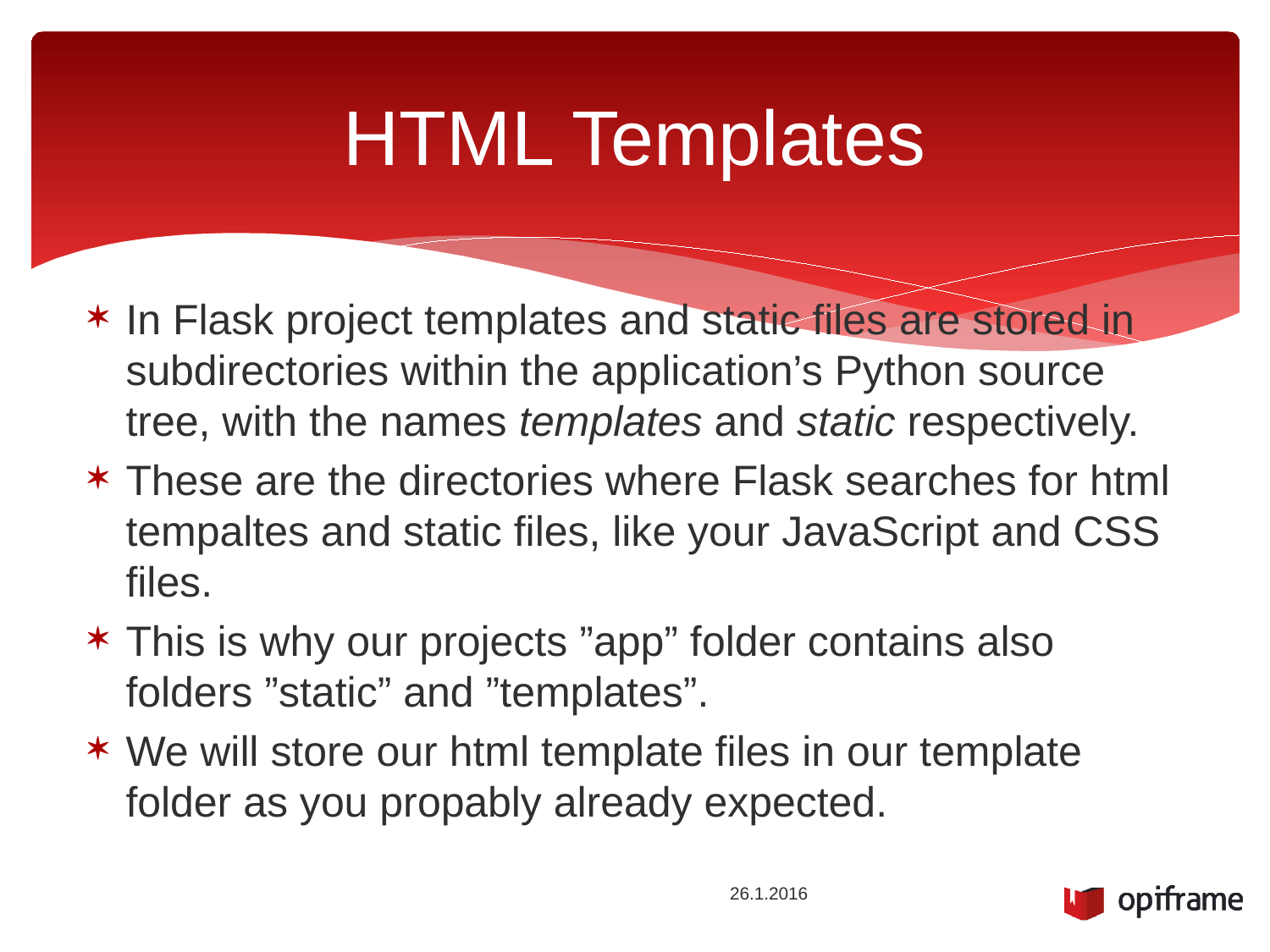

# HTML Templates
In Flask project templates and static files are stored in subdirectories within the application’s Python source tree, with the names templates and static respectively.
These are the directories where Flask searches for html tempaltes and static files, like your JavaScript and CSS files.
This is why our projects ”app” folder contains also folders ”static” and ”templates”.
We will store our html template files in our template folder as you propably already expected.

26.1.2016